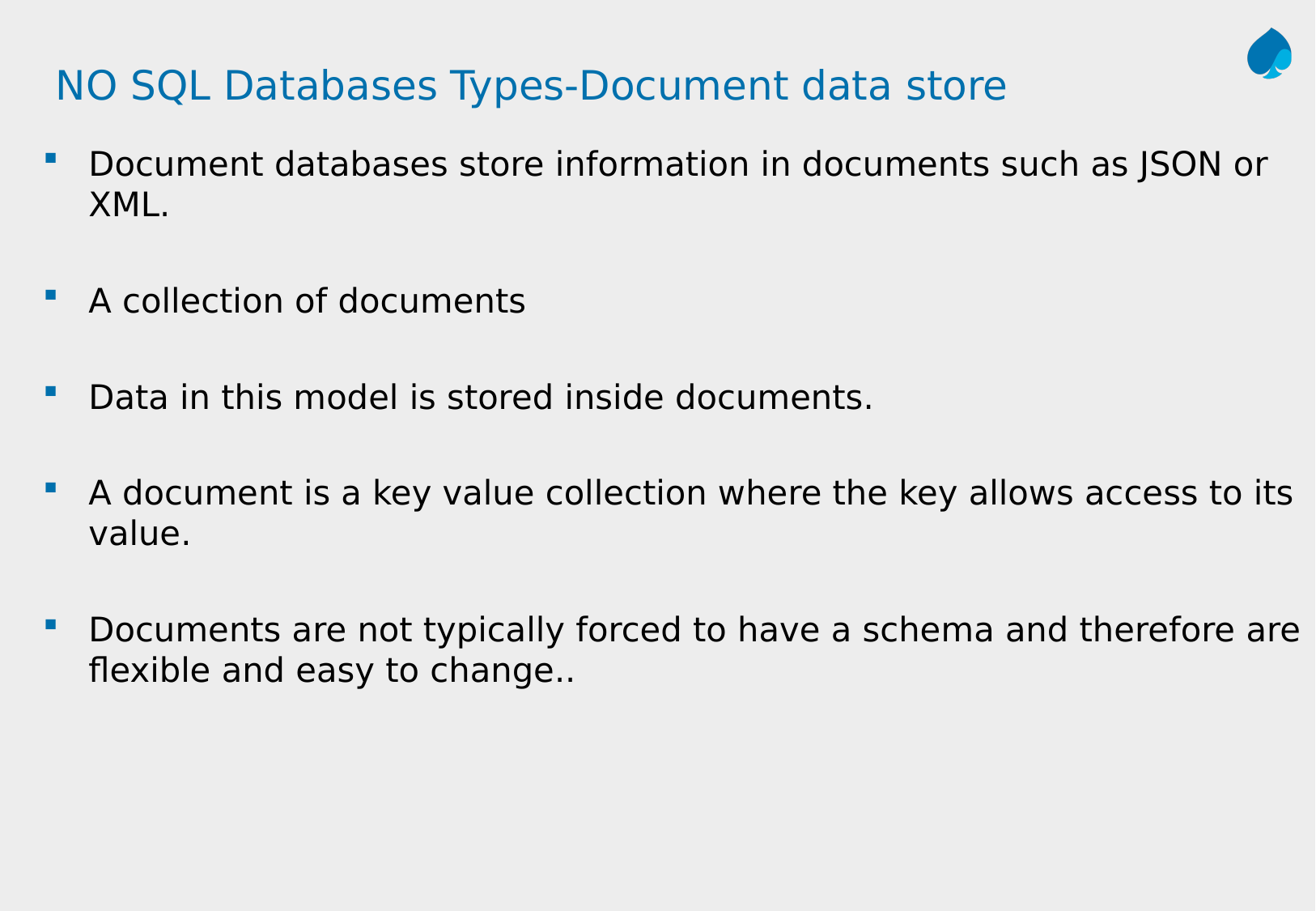

# NO SQL Databases Types-Document data store
Document databases store information in documents such as JSON or XML.

A collection of documents

Data in this model is stored inside documents.

A document is a key value collection where the key allows access to its value.

Documents are not typically forced to have a schema and therefore are flexible and easy to change..